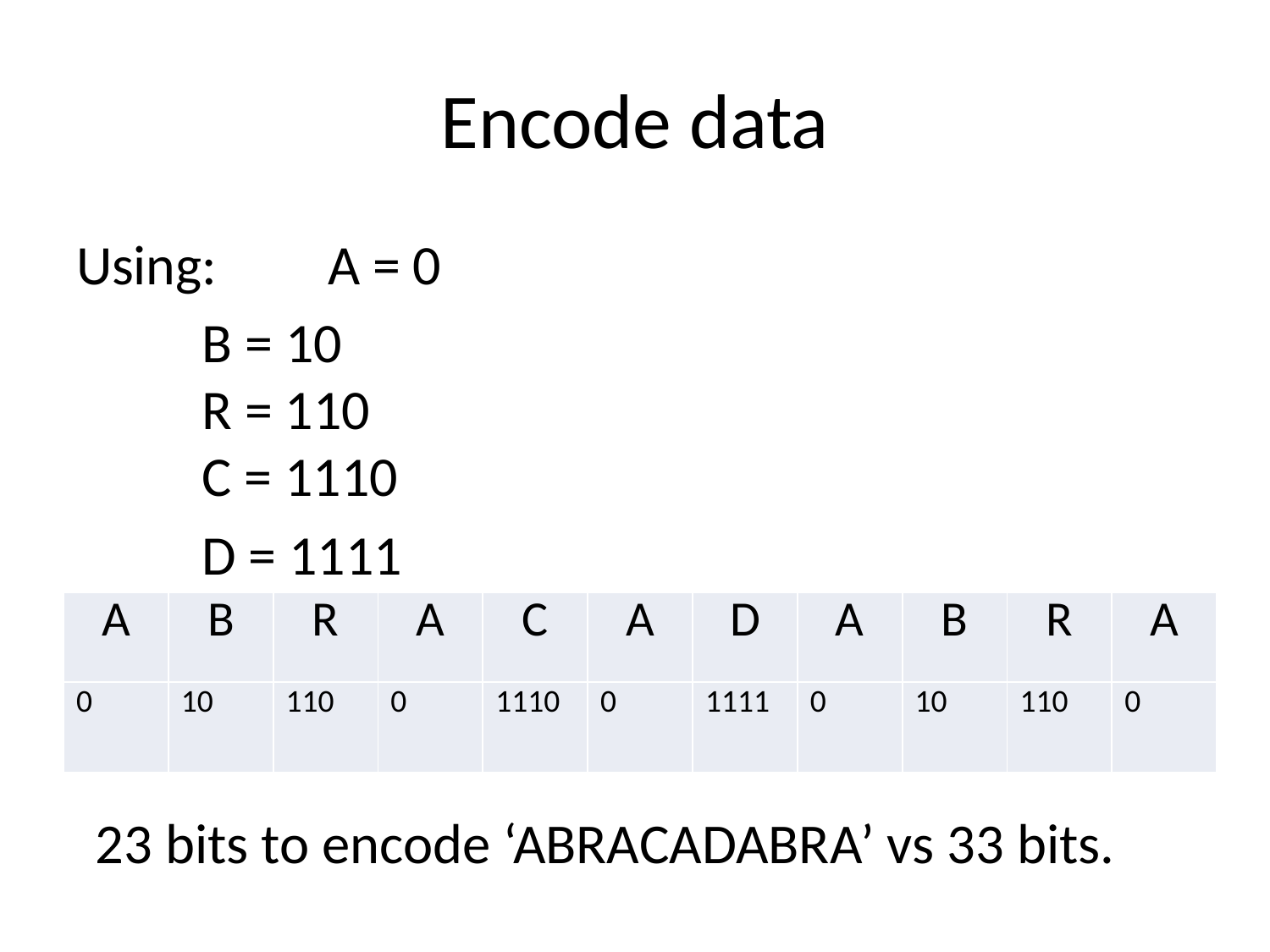

# Encode data
Using: 	A = 0
		B = 10
		R = 110
		C = 1110
		D = 1111

| A | B | R | A | C | A | D | A | B | R | A |
| --- | --- | --- | --- | --- | --- | --- | --- | --- | --- | --- |
| 0 | 10 | 110 | 0 | 1110 | 0 | 1111 | 0 | 10 | 110 | 0 |
23 bits to encode ‘ABRACADABRA’ vs 33 bits.